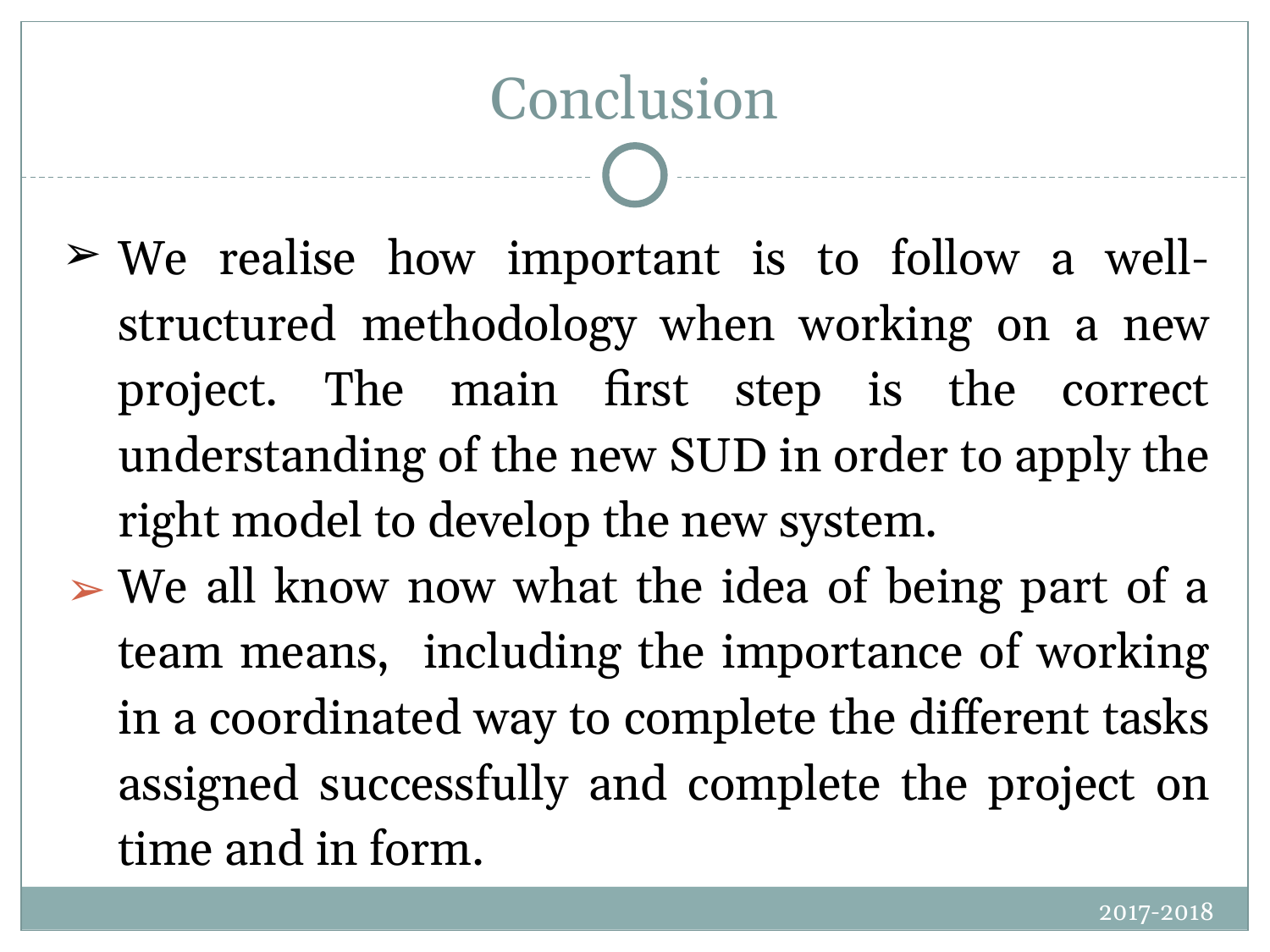

# Conclusion
We realise how important is to follow a well-structured methodology when working on a new project. The main first step is the correct understanding of the new SUD in order to apply the right model to develop the new system.
We all know now what the idea of being part of a team means,  including the importance of working in a coordinated way to complete the different tasks assigned successfully and complete the project on time and in form.

2017-2018